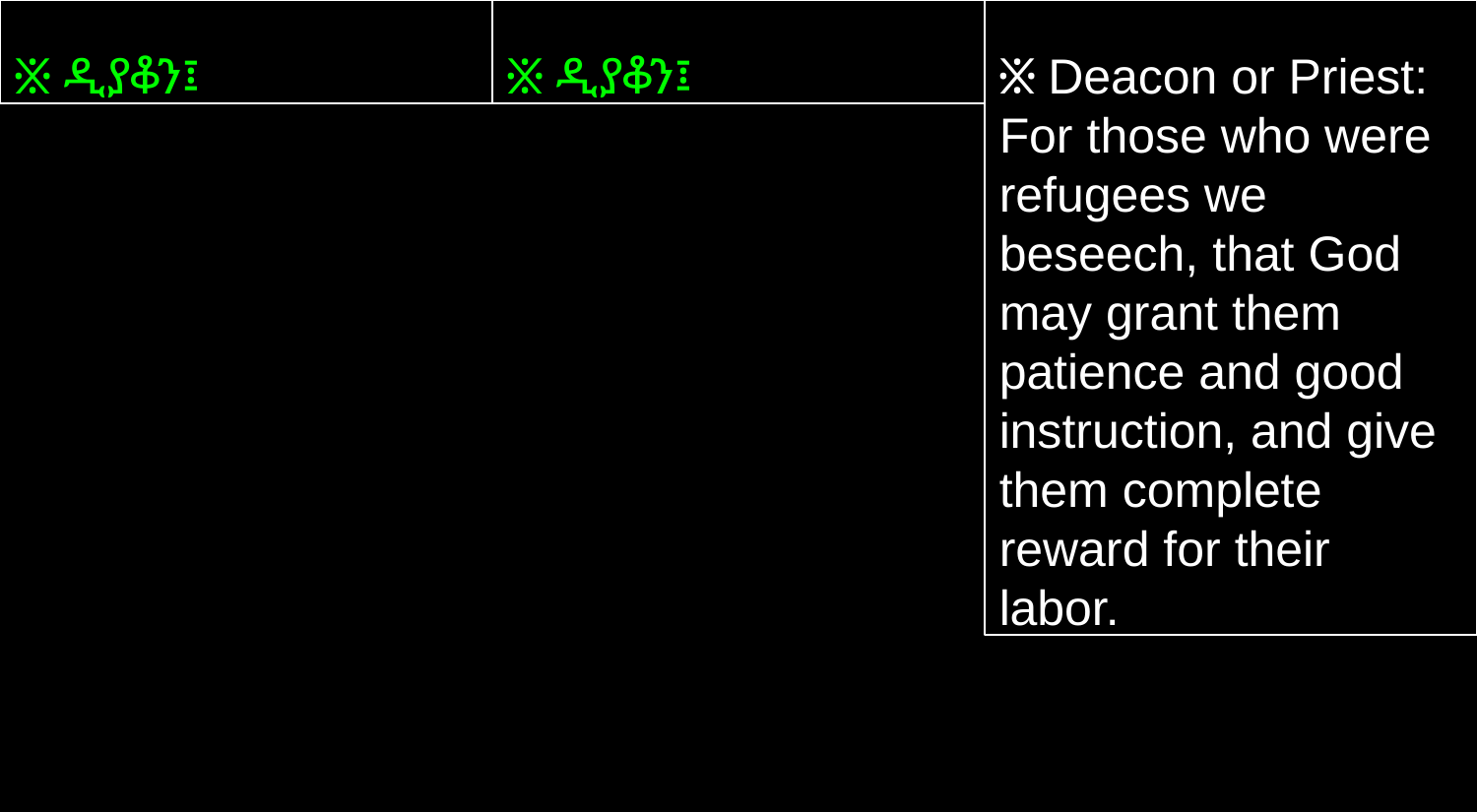

፠ ዲያቆን፤

፠ ዲያቆን፤

፠ Deacon or Priest: For those who were refugees we beseech, that God may grant them patience and good instruction, and give them complete reward for their labor.